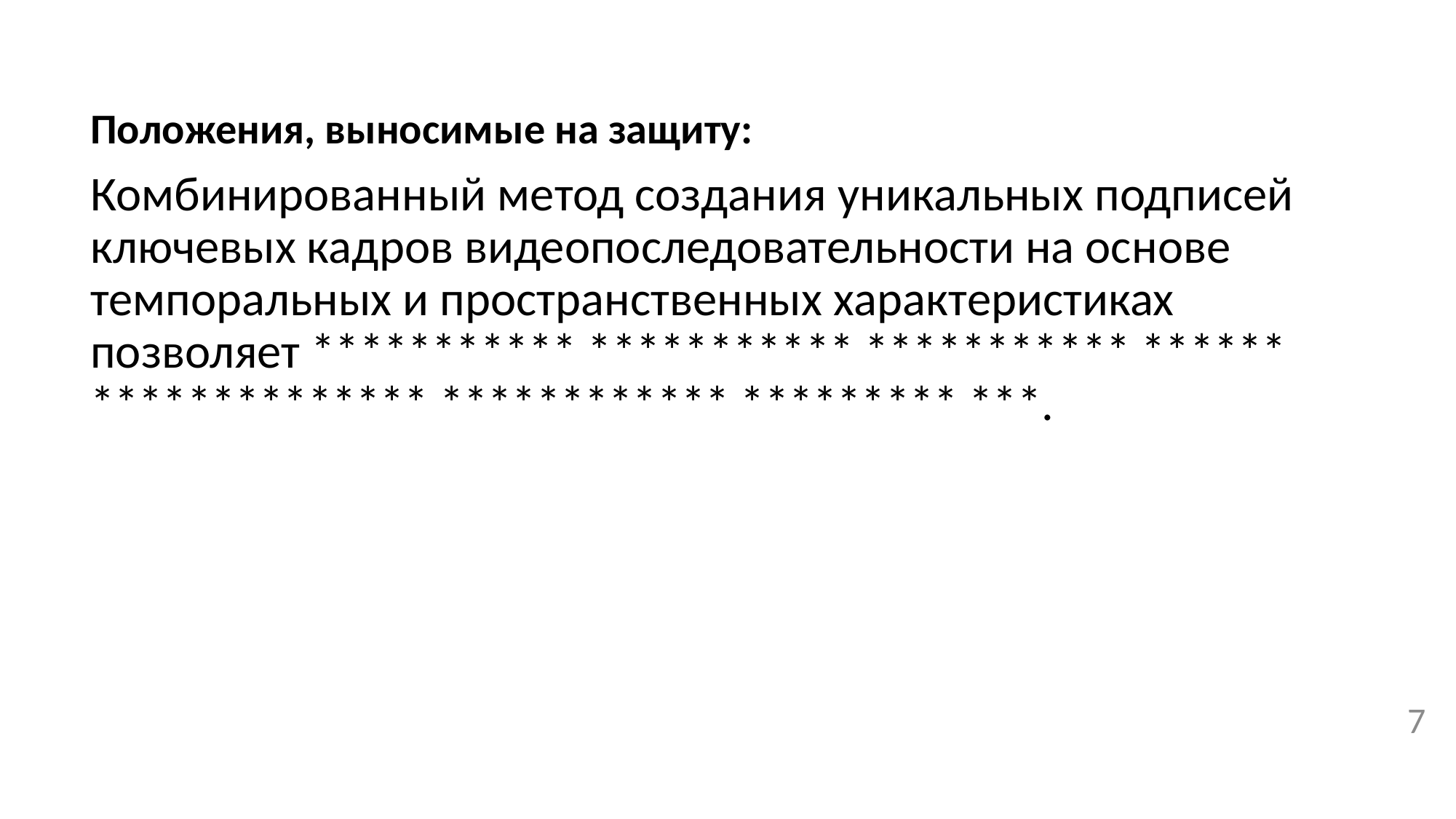

Положения, выносимые на защиту:
Комбинированный метод создания уникальных подписей ключевых кадров видеопоследовательности на основе темпоральных и пространственных характеристиках позволяет *********** *********** *********** ****** ************** ************ ********* ***.
7